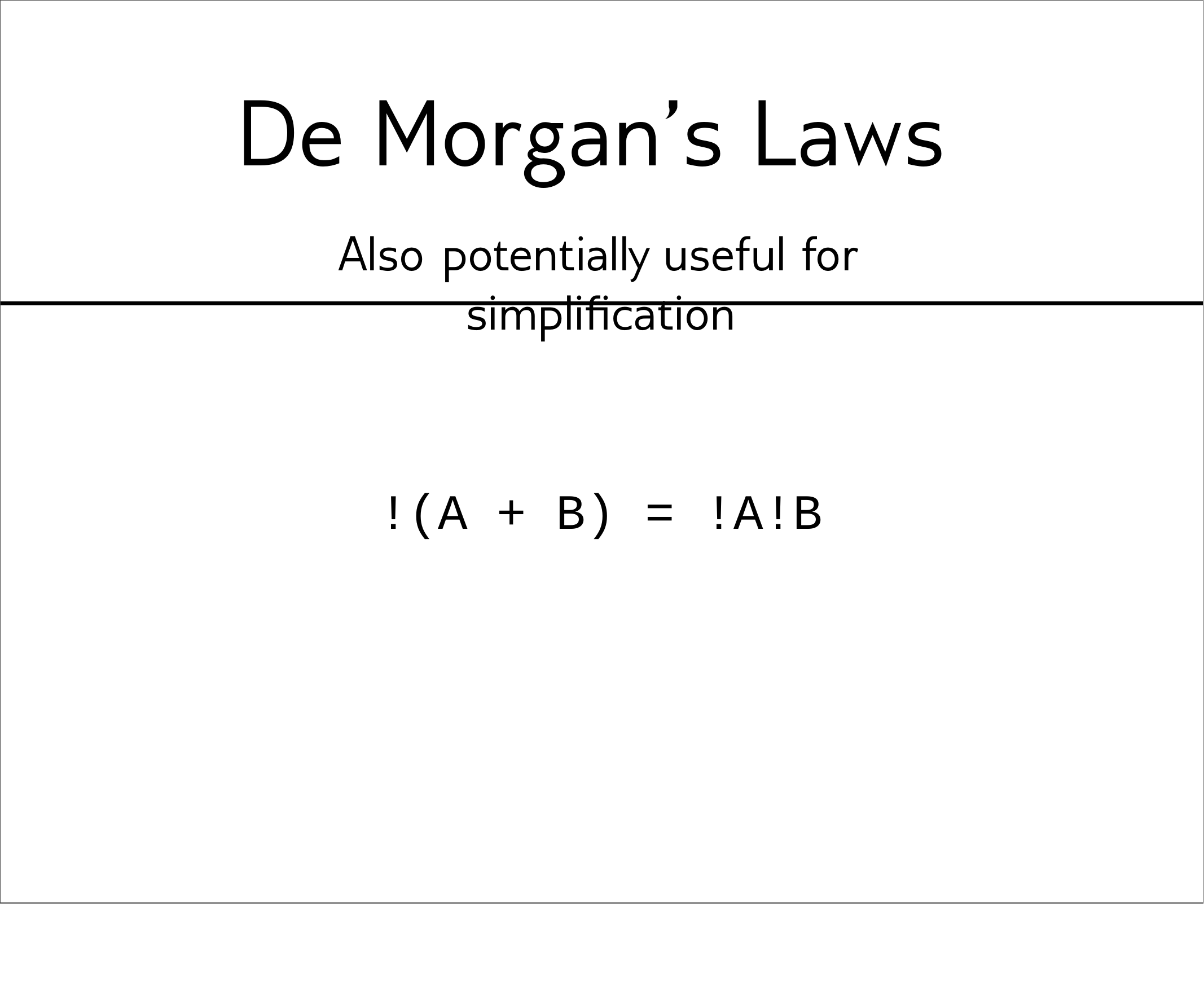

# De Morgan’s Laws
Also	potentially	useful for	simplification

!(A + B) = !A!B